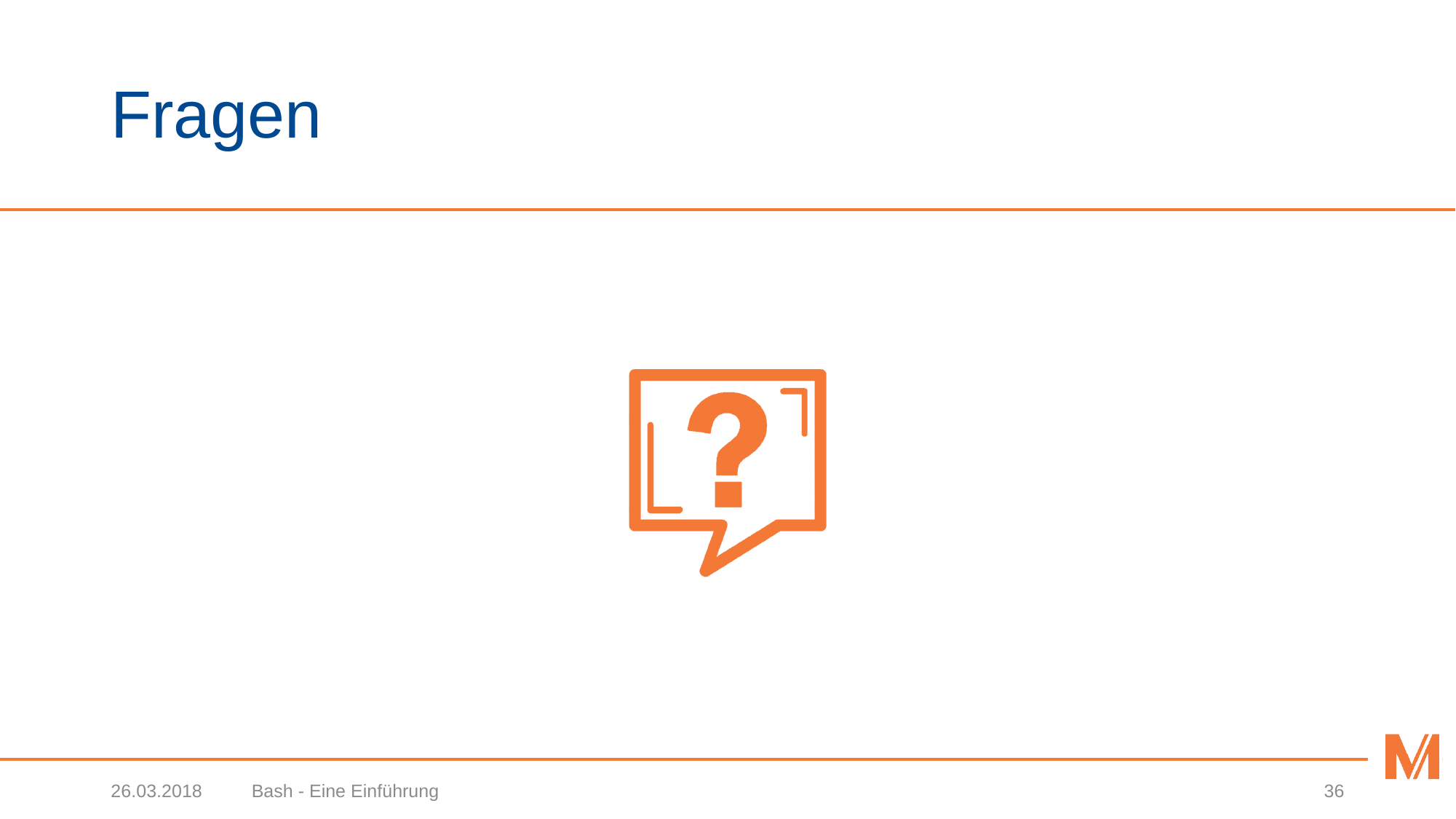

# Fragen

26.03.2018
Bash - Eine Einführung
36